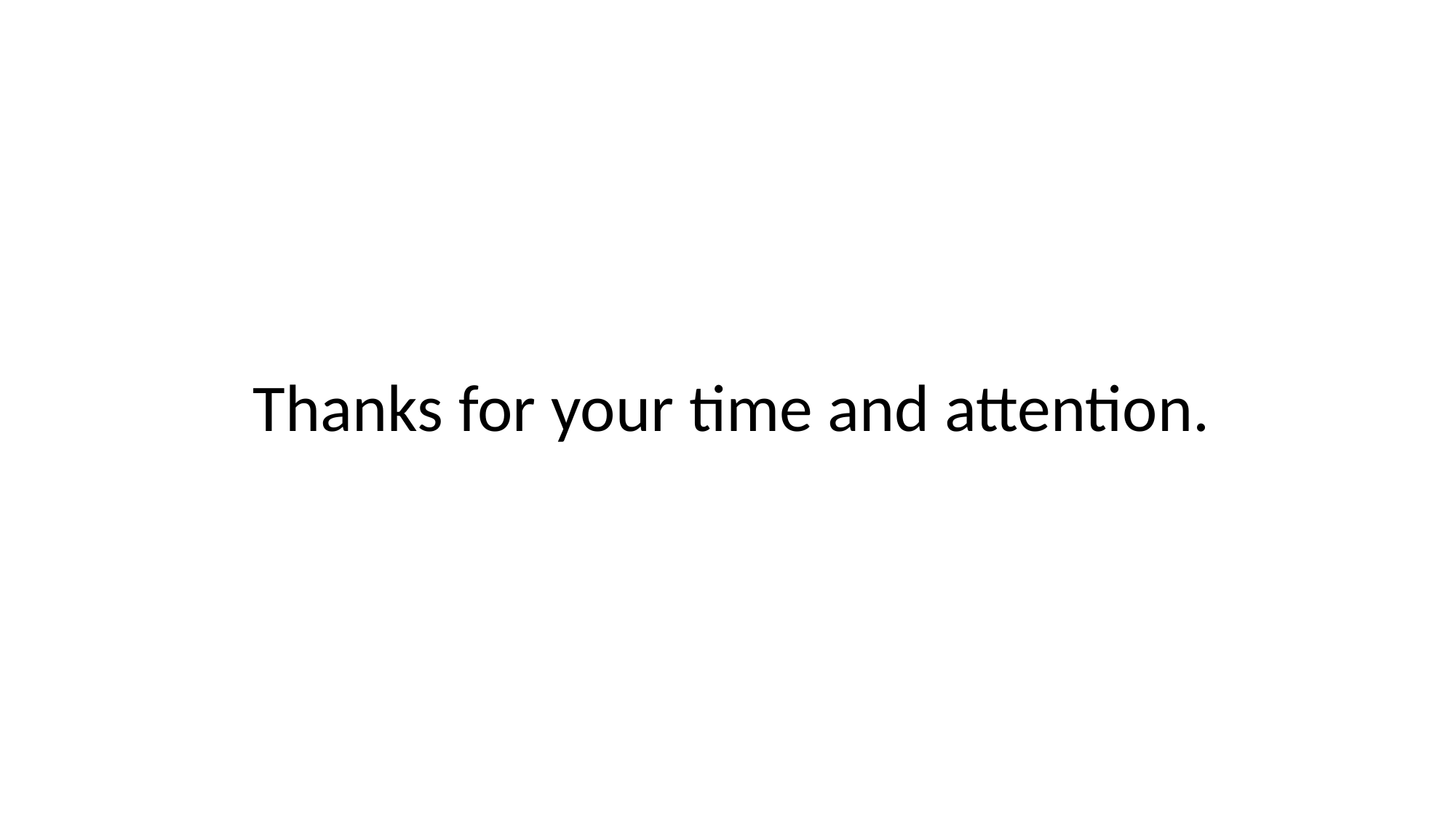

# Thanks for your time and attention.